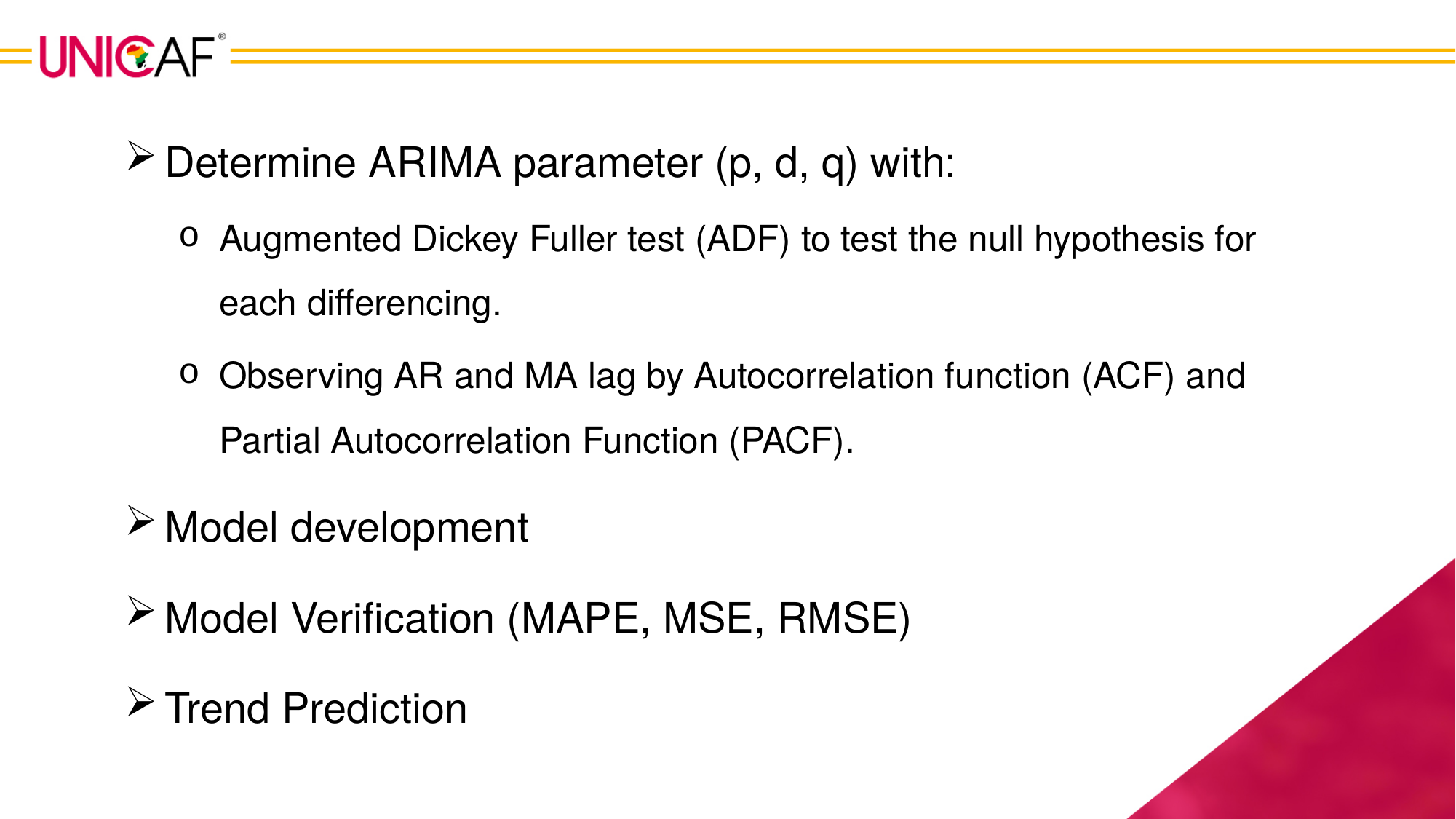

Determine ARIMA parameter (p, d, q) with:
Augmented Dickey Fuller test (ADF) to test the null hypothesis for each differencing.
Observing AR and MA lag by Autocorrelation function (ACF) and Partial Autocorrelation Function (PACF).
Model development
Model Verification (MAPE, MSE, RMSE)
Trend Prediction